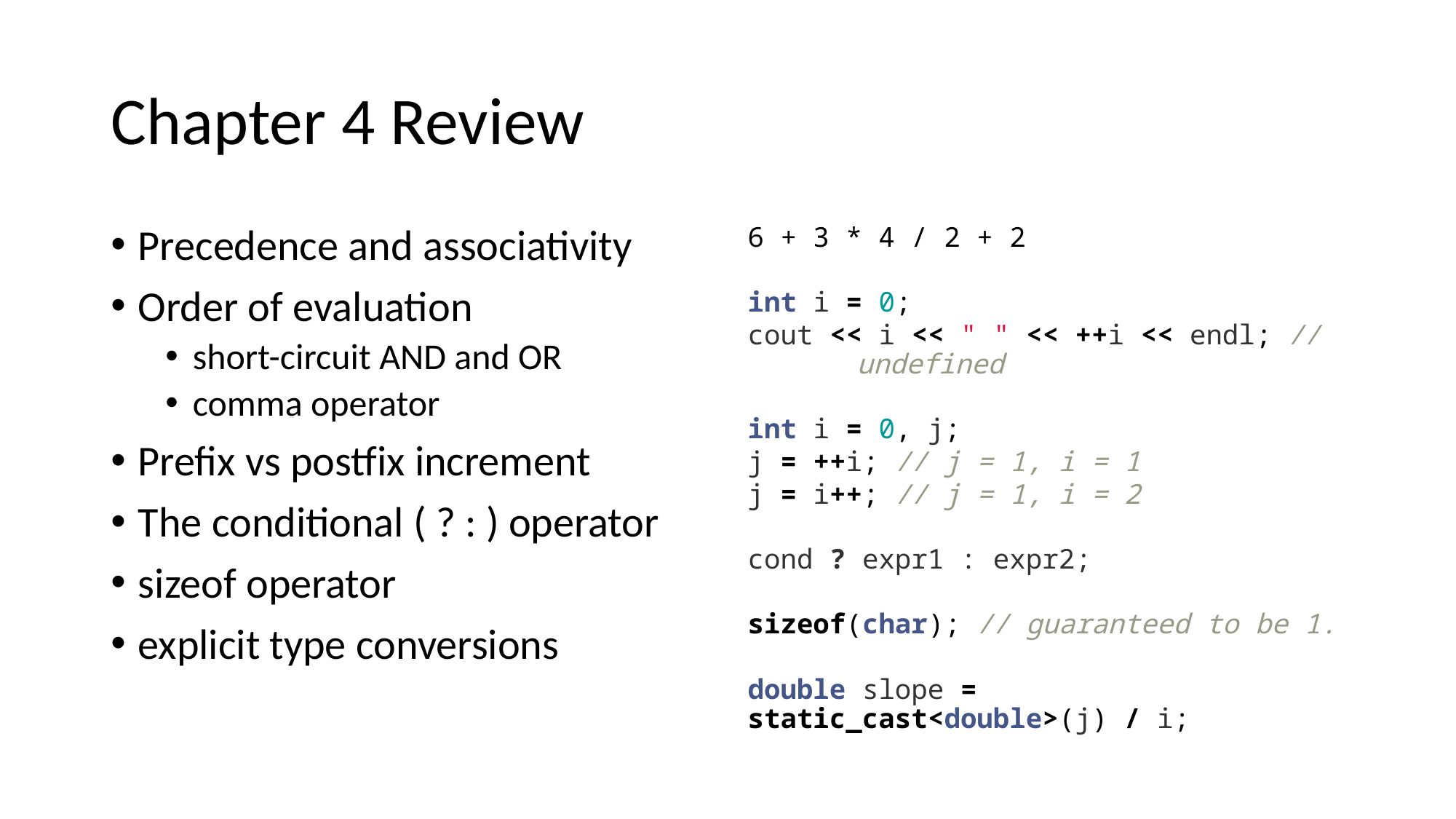

# Chapter 4 Review
Precedence and associativity
Order of evaluation
short-circuit AND and OR
comma operator
Prefix vs postfix increment
The conditional ( ? : ) operator
sizeof operator
explicit type conversions
6 + 3 * 4 / 2 + 2

int i = 0;
cout << i << " " << ++i << endl; // 	undefined

int i = 0, j;
j = ++i; // j = 1, i = 1
j = i++; // j = 1, i = 2

cond ? expr1 : expr2;

sizeof(char); // guaranteed to be 1.

double slope = 	static_cast<double>(j) / i;